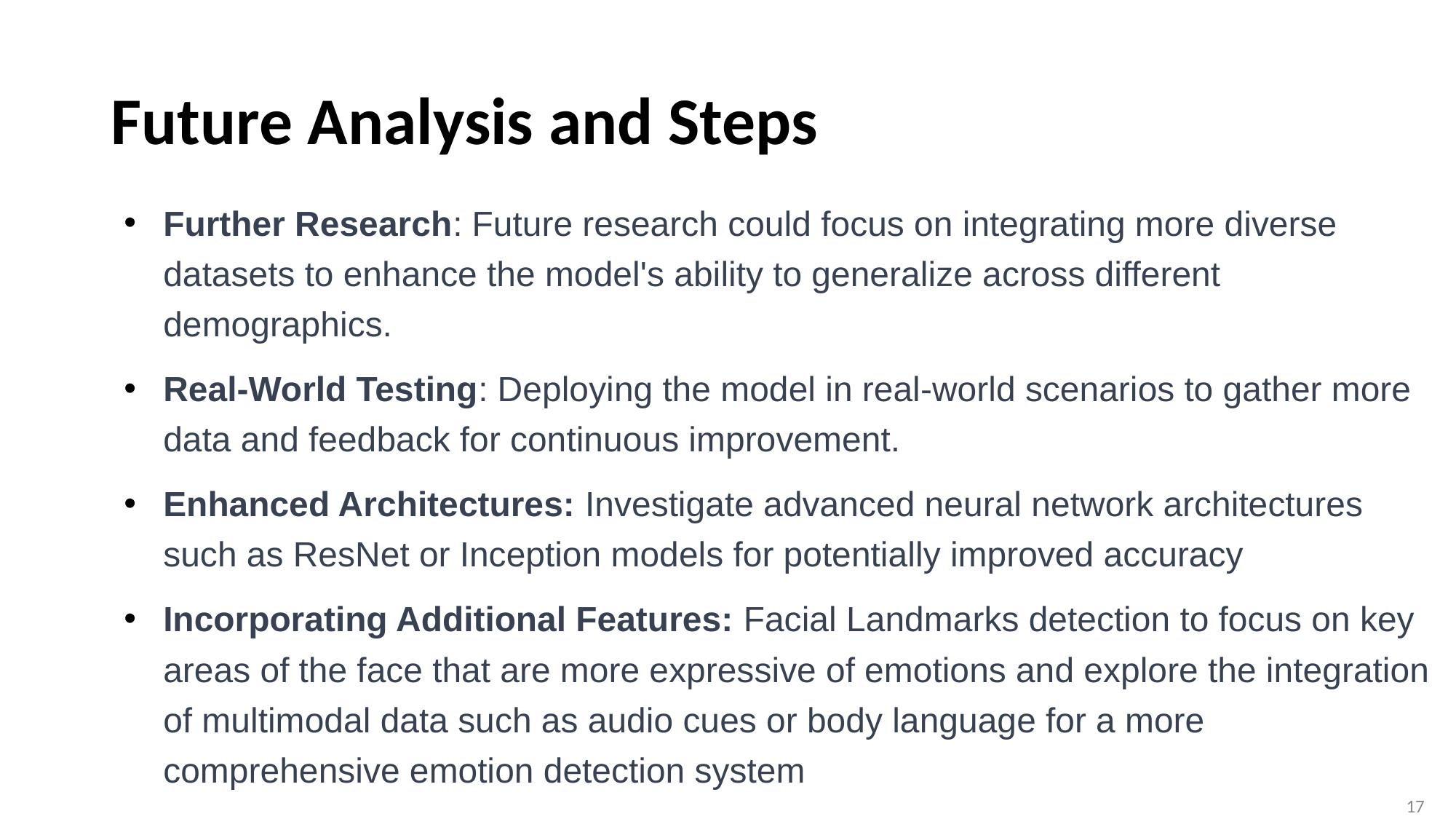

# Future Analysis and Steps
Further Research: Future research could focus on integrating more diverse datasets to enhance the model's ability to generalize across different demographics.
Real-World Testing: Deploying the model in real-world scenarios to gather more data and feedback for continuous improvement.
Enhanced Architectures: Investigate advanced neural network architectures such as ResNet or Inception models for potentially improved accuracy
Incorporating Additional Features: Facial Landmarks detection to focus on key areas of the face that are more expressive of emotions and explore the integration of multimodal data such as audio cues or body language for a more comprehensive emotion detection system
17